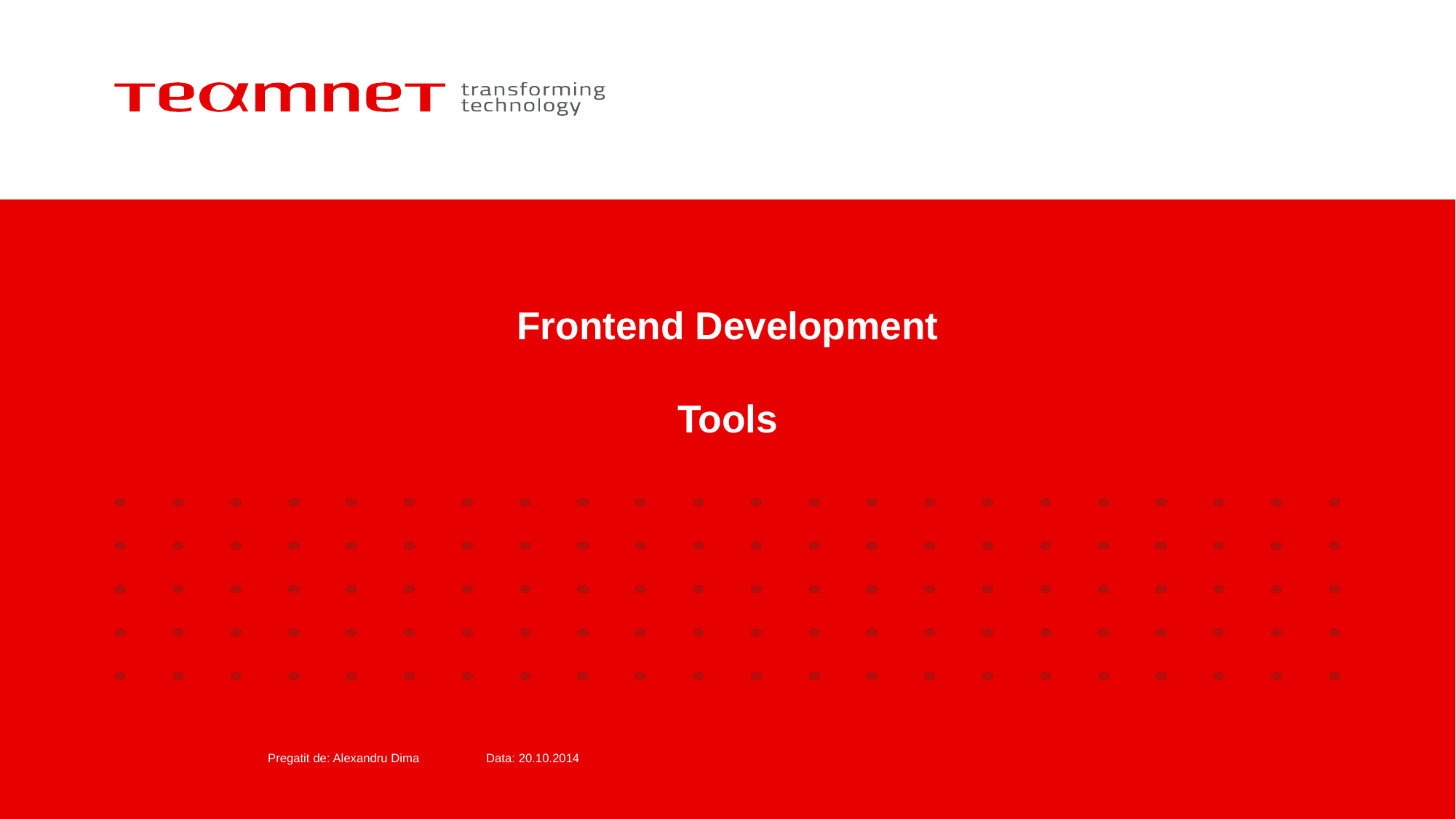

# Frontend Development Tools
Pregatit de: Alexandru Dima 	Data: 20.10.2014